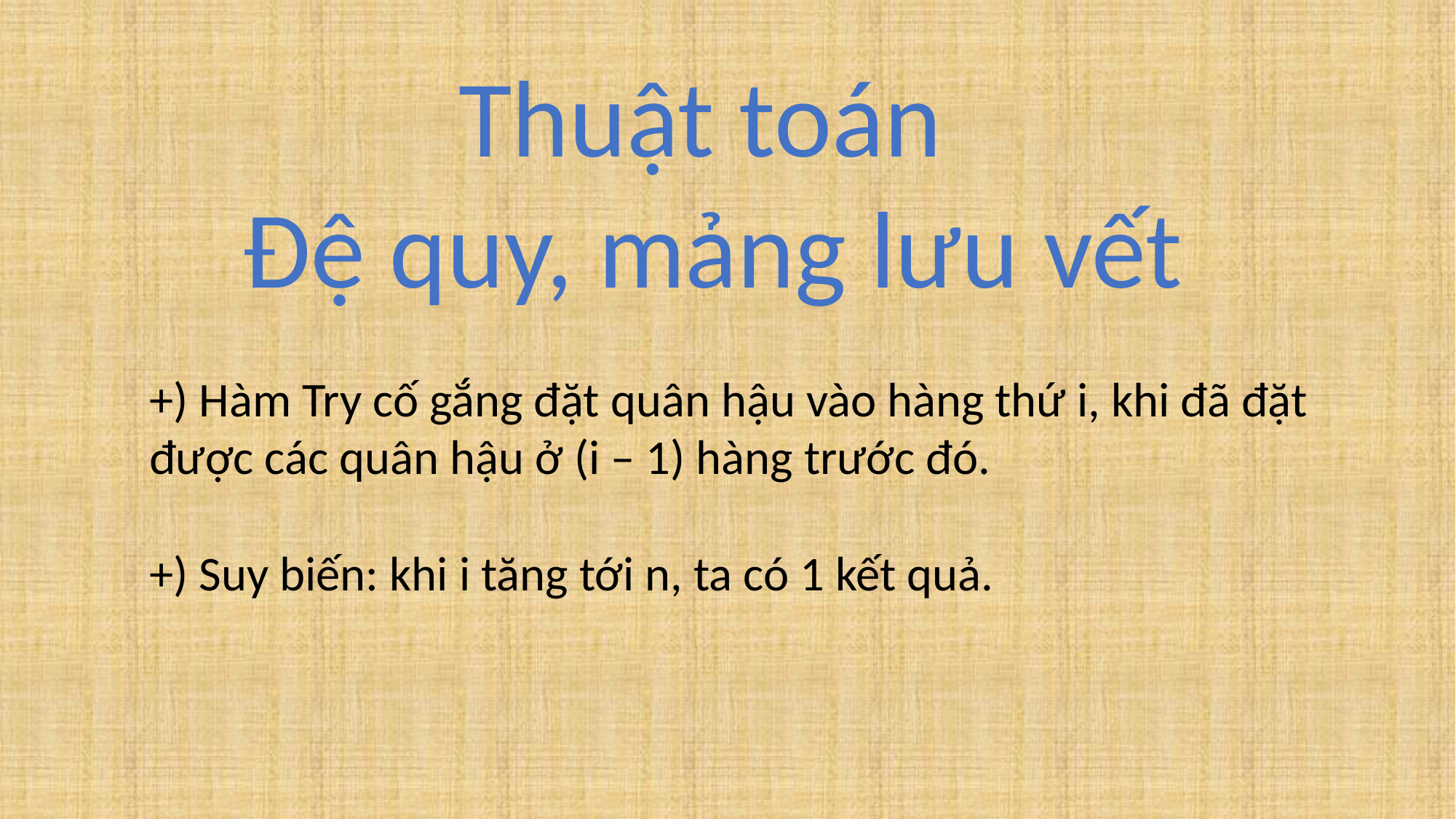

Thuật toán
Đệ quy, mảng lưu vết
+) Hàm Try cố gắng đặt quân hậu vào hàng thứ i, khi đã đặt được các quân hậu ở (i – 1) hàng trước đó.
+) Suy biến: khi i tăng tới n, ta có 1 kết quả.